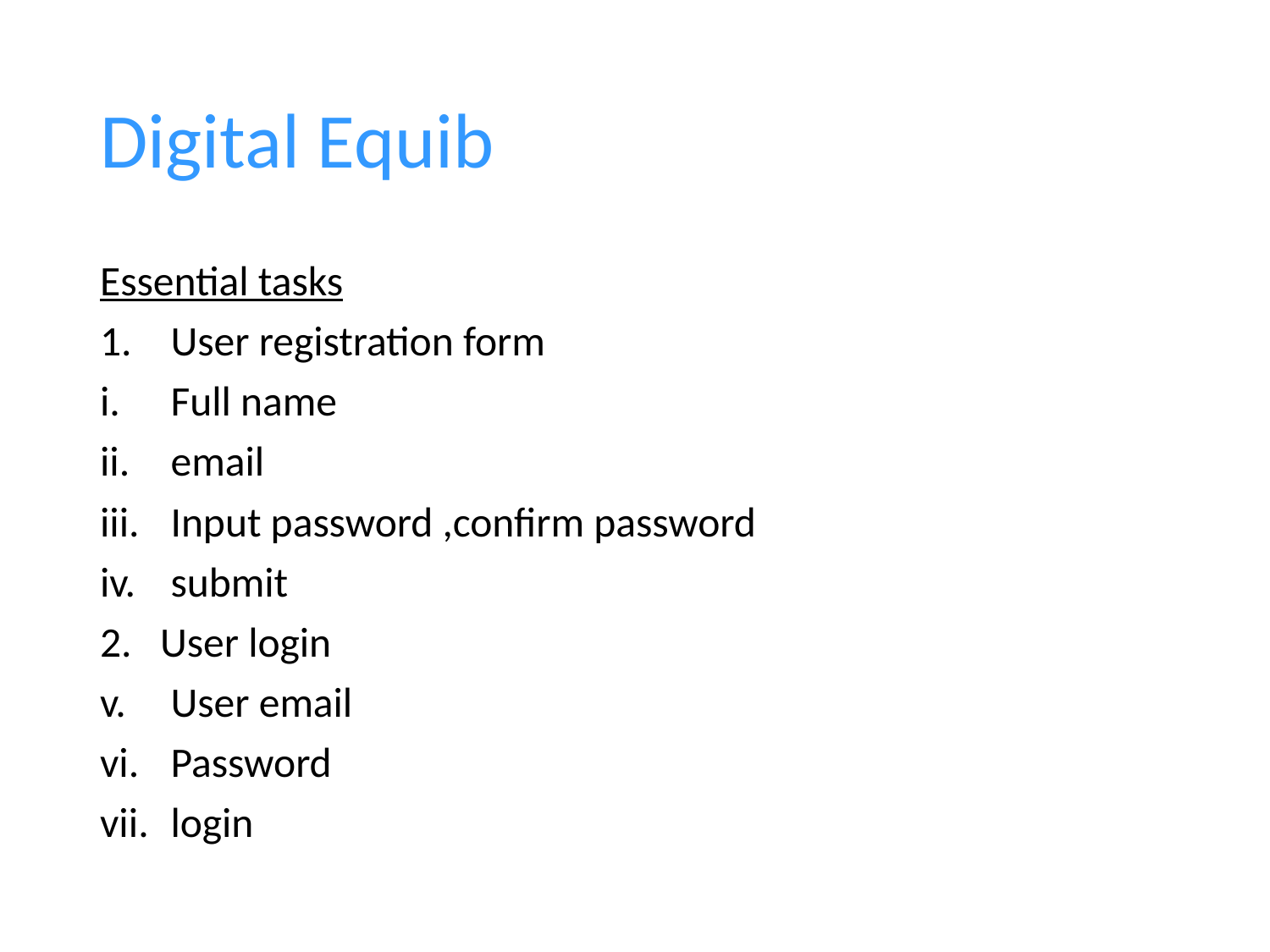

# Digital Equib
Essential tasks
User registration form
Full name
email
Input password ,confirm password
submit
2.   User login
User email
Password
login